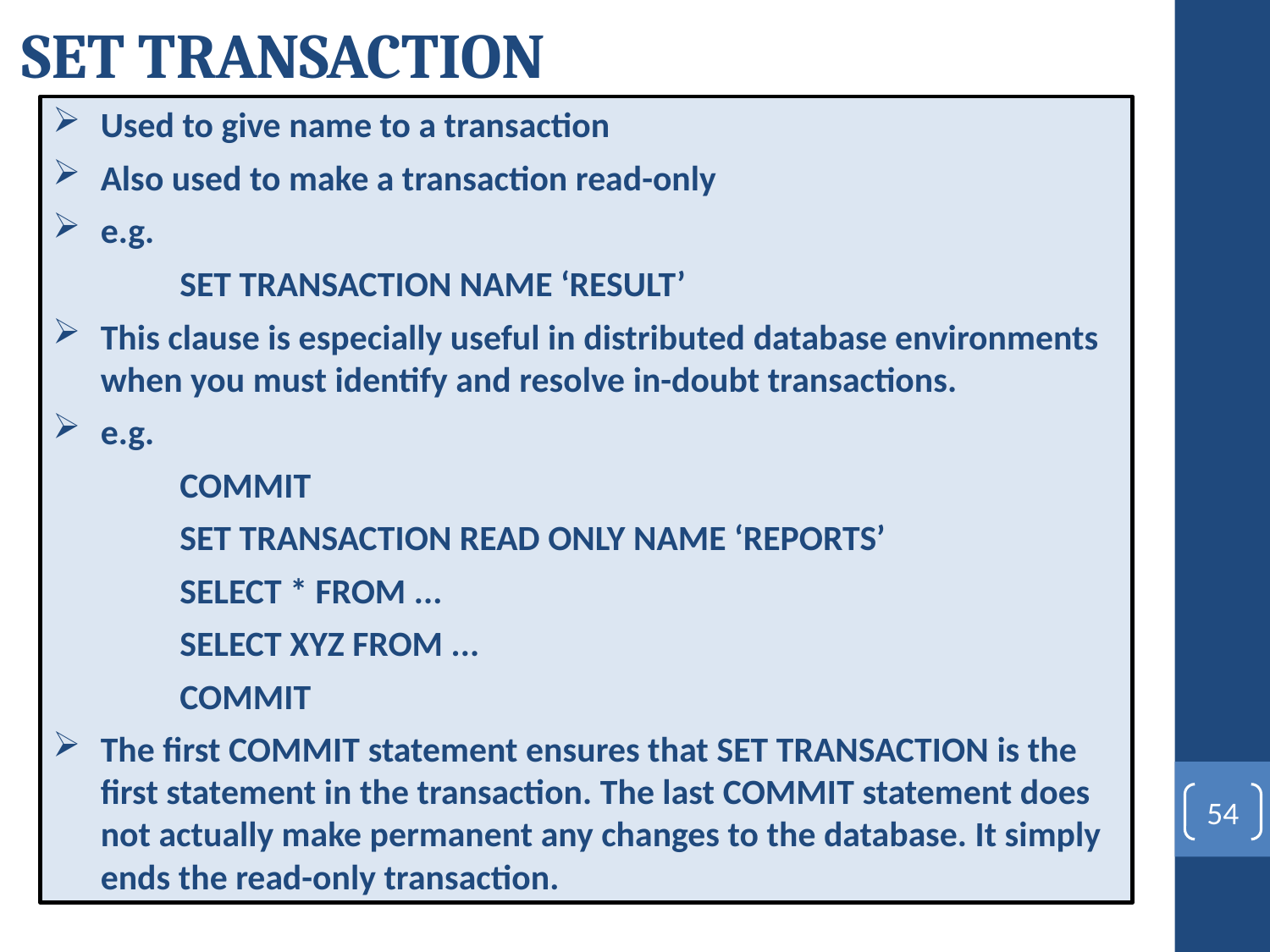

# SET TRANSACTION
Used to give name to a transaction
Also used to make a transaction read-only
e.g.
SET TRANSACTION NAME ‘RESULT’
This clause is especially useful in distributed database environments when you must identify and resolve in-doubt transactions.
e.g.
COMMIT
SET TRANSACTION READ ONLY NAME ‘REPORTS’
SELECT * FROM ...
SELECT XYZ FROM ...
COMMIT
The first COMMIT statement ensures that SET TRANSACTION is the first statement in the transaction. The last COMMIT statement does not actually make permanent any changes to the database. It simply ends the read-only transaction.
54